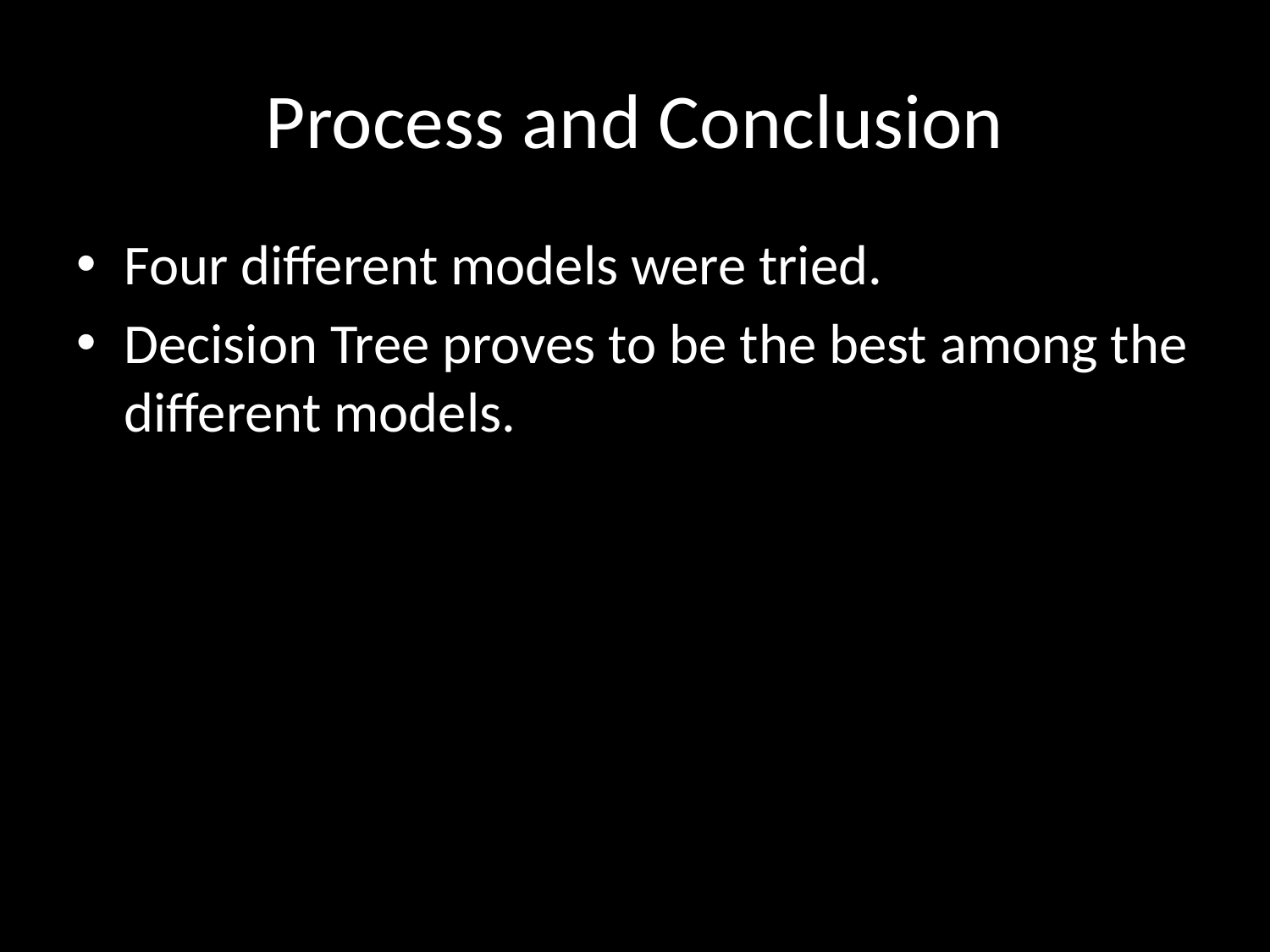

# Process and Conclusion
Four different models were tried.
Decision Tree proves to be the best among the different models.